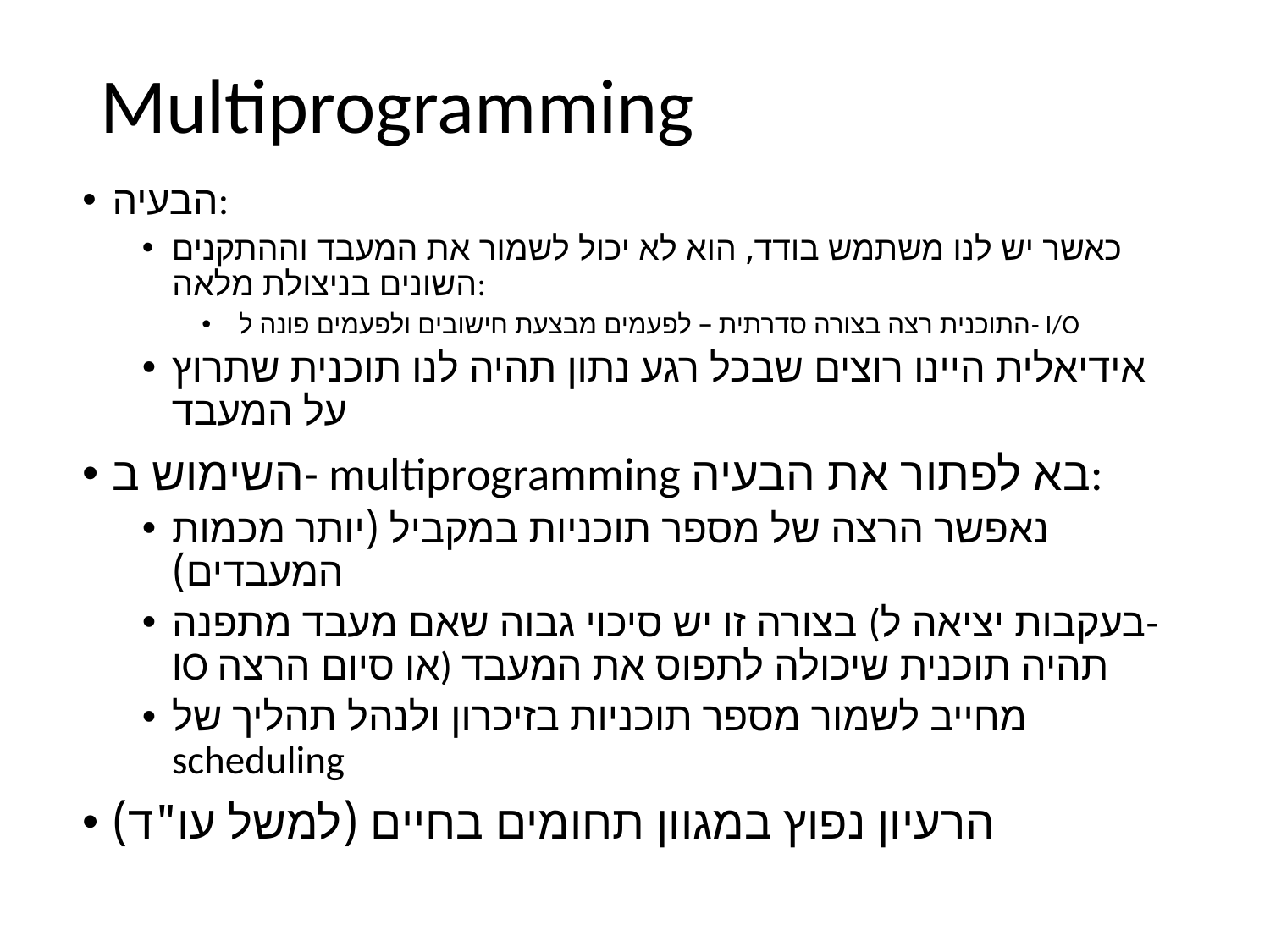

# Multiprogramming
הבעיה:
כאשר יש לנו משתמש בודד, הוא לא יכול לשמור את המעבד וההתקנים השונים בניצולת מלאה:
 התוכנית רצה בצורה סדרתית – לפעמים מבצעת חישובים ולפעמים פונה ל- I/O
אידיאלית היינו רוצים שבכל רגע נתון תהיה לנו תוכנית שתרוץ על המעבד
השימוש ב- multiprogramming בא לפתור את הבעיה:
נאפשר הרצה של מספר תוכניות במקביל (יותר מכמות המעבדים)
בצורה זו יש סיכוי גבוה שאם מעבד מתפנה (בעקבות יציאה ל- IO או סיום הרצה) תהיה תוכנית שיכולה לתפוס את המעבד
מחייב לשמור מספר תוכניות בזיכרון ולנהל תהליך של scheduling
הרעיון נפוץ במגוון תחומים בחיים (למשל עו"ד)